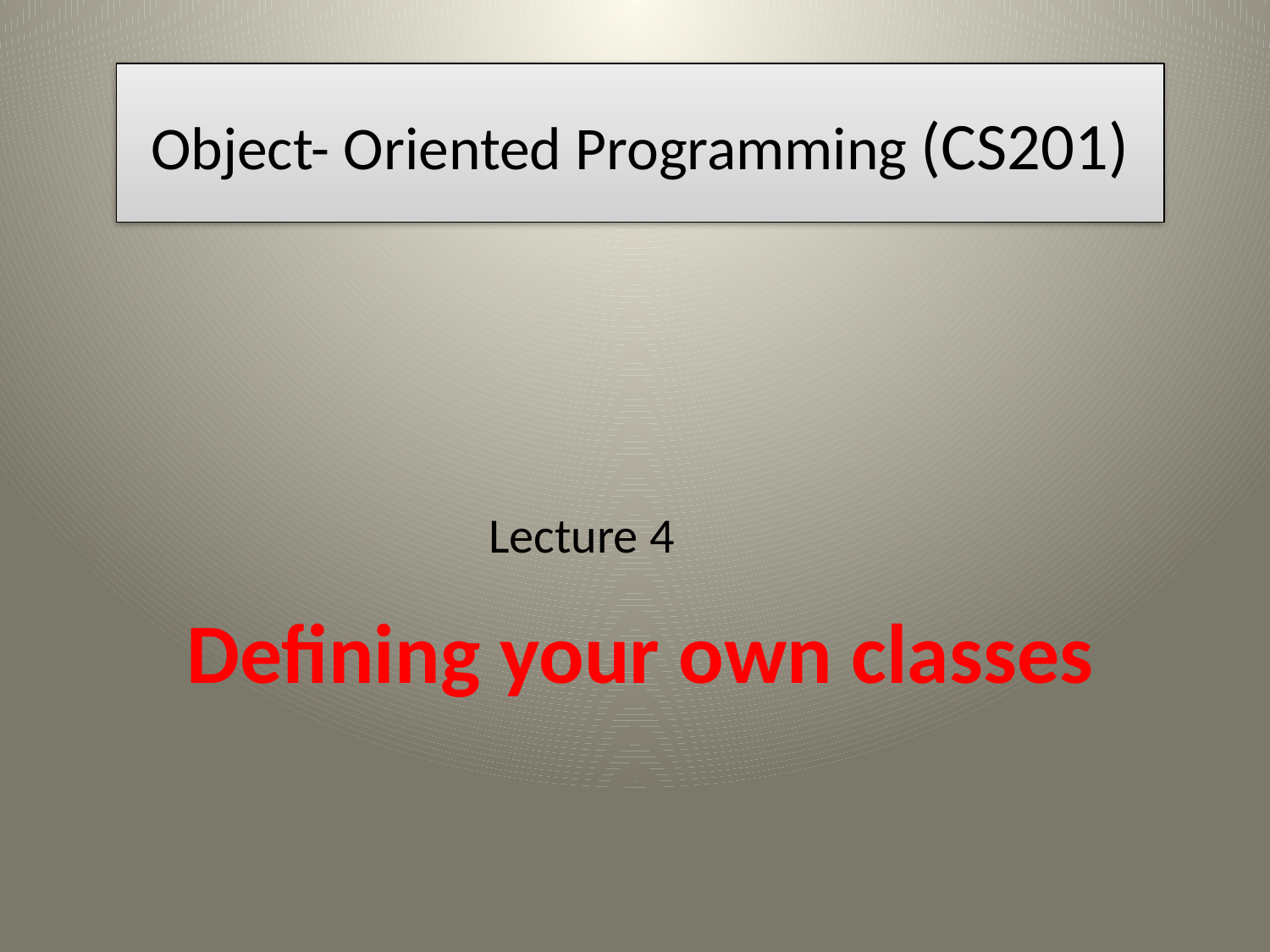

Object- Oriented Programming (CS201)
Lecture 4

Defining your own classes
1